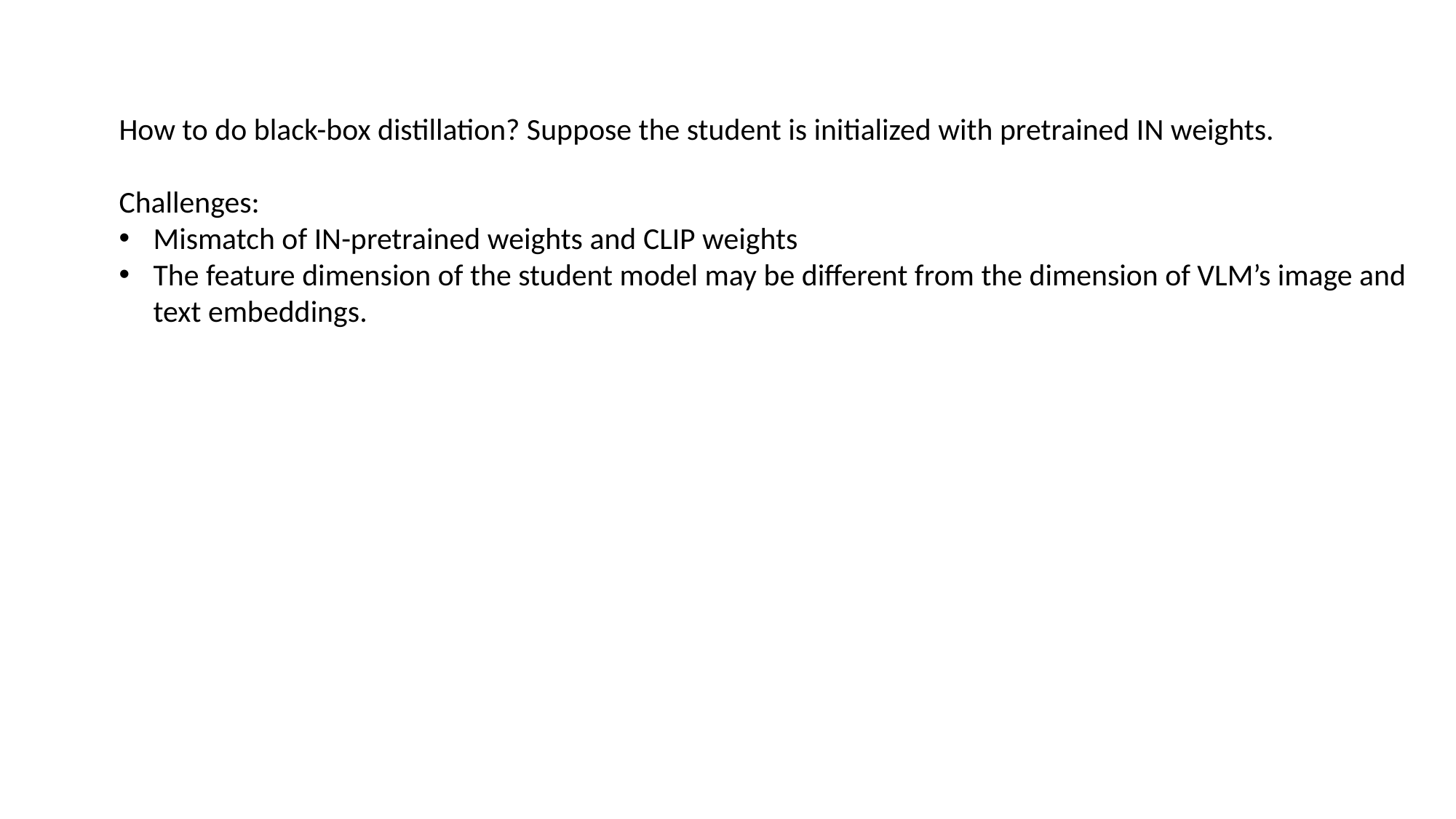

How to do black-box distillation? Suppose the student is initialized with pretrained IN weights.

Challenges:
Mismatch of IN-pretrained weights and CLIP weights
The feature dimension of the student model may be different from the dimension of VLM’s image and text embeddings.